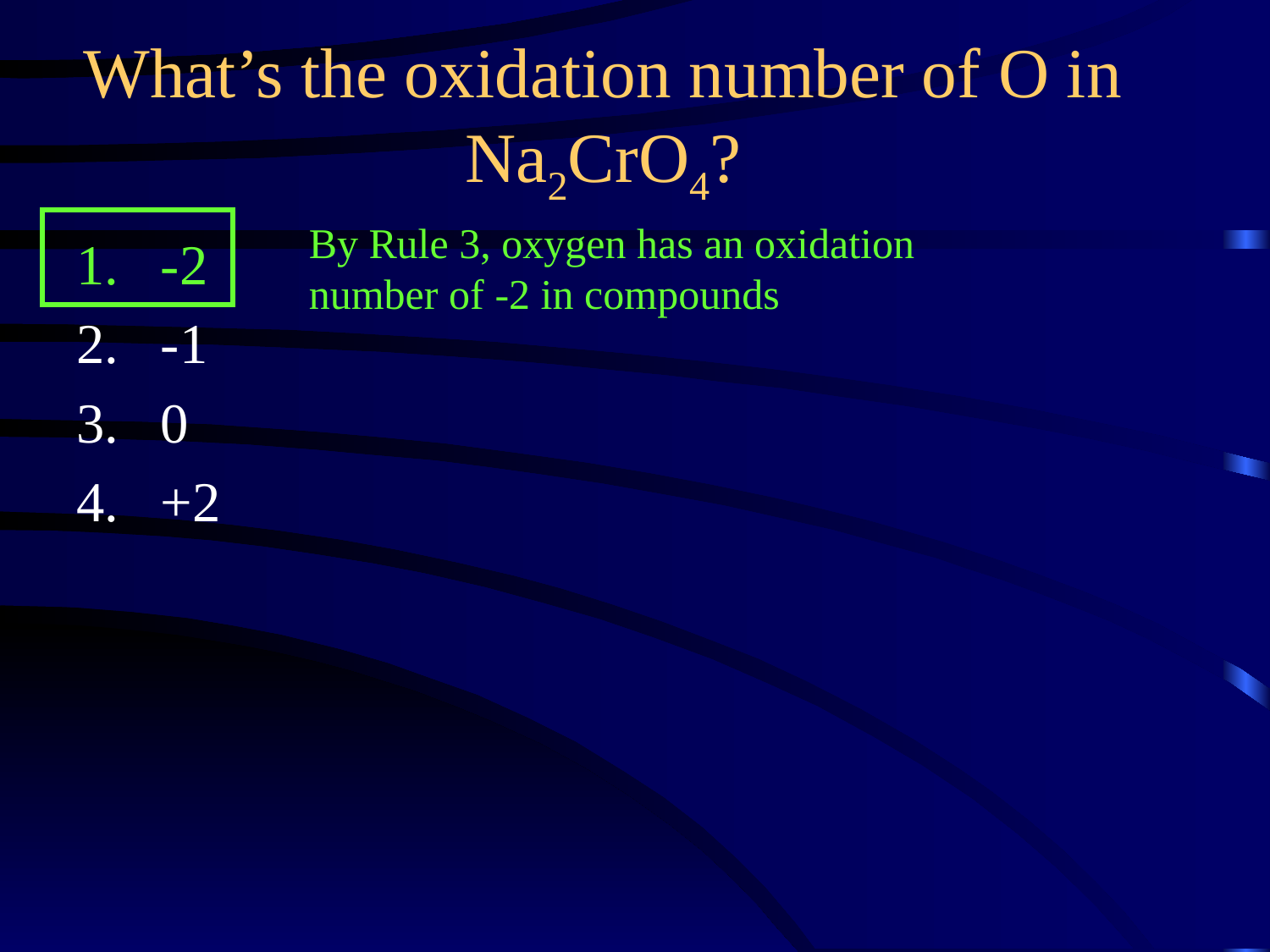

What’s the oxidation number of O in Na2CrO4?

By Rule 3, oxygen has an oxidation number of -2 in compounds
-2
-1
0
+2